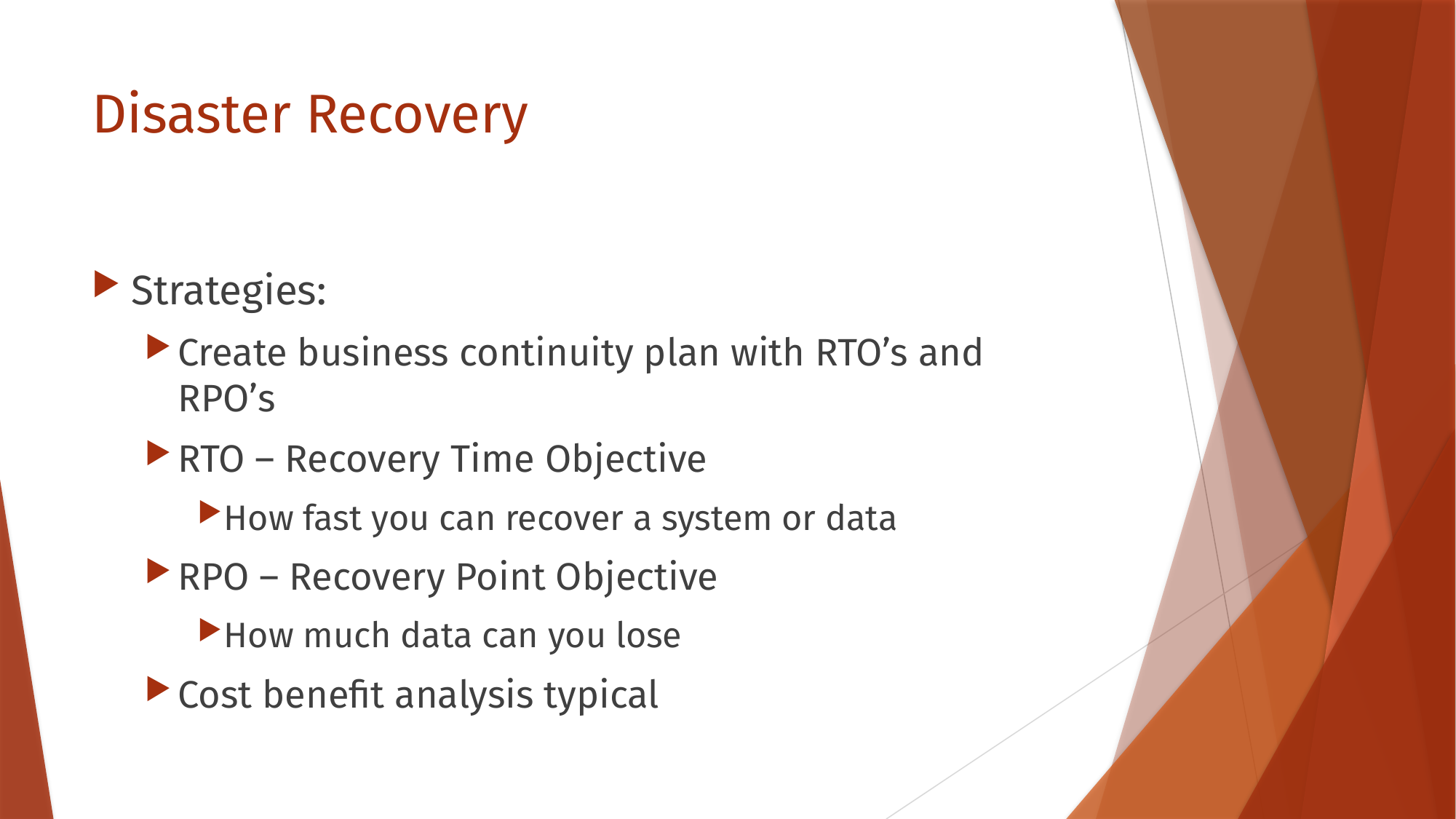

# Disaster Recovery
Strategies:
Create business continuity plan with RTO’s and RPO’s
RTO – Recovery Time Objective
How fast you can recover a system or data
RPO – Recovery Point Objective
How much data can you lose
Cost benefit analysis typical